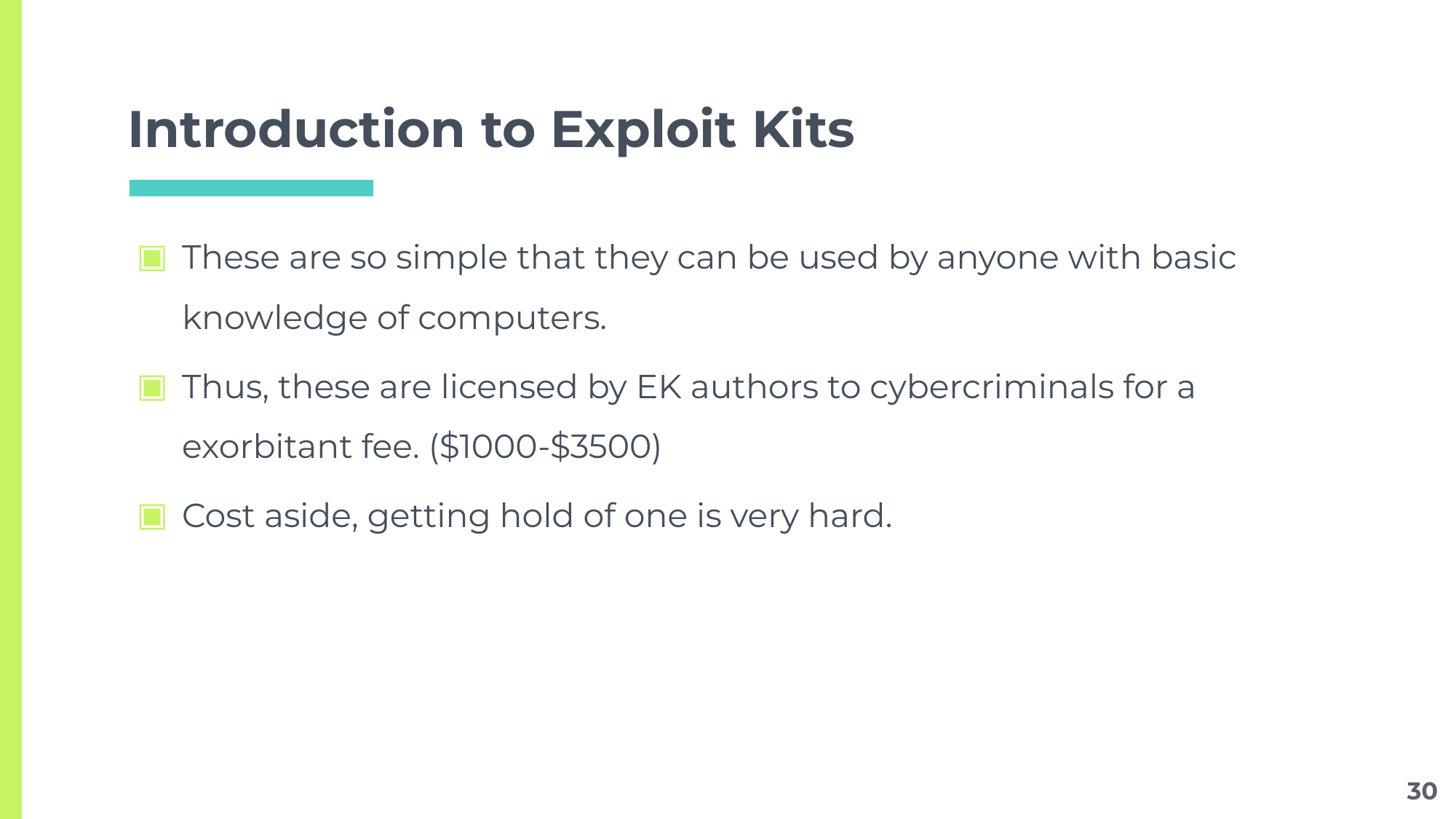

# Introduction to Exploit Kits
These are so simple that they can be used by anyone with basic knowledge of computers.
Thus, these are licensed by EK authors to cybercriminals for a exorbitant fee. ($1000-$3500)
Cost aside, getting hold of one is very hard.
30